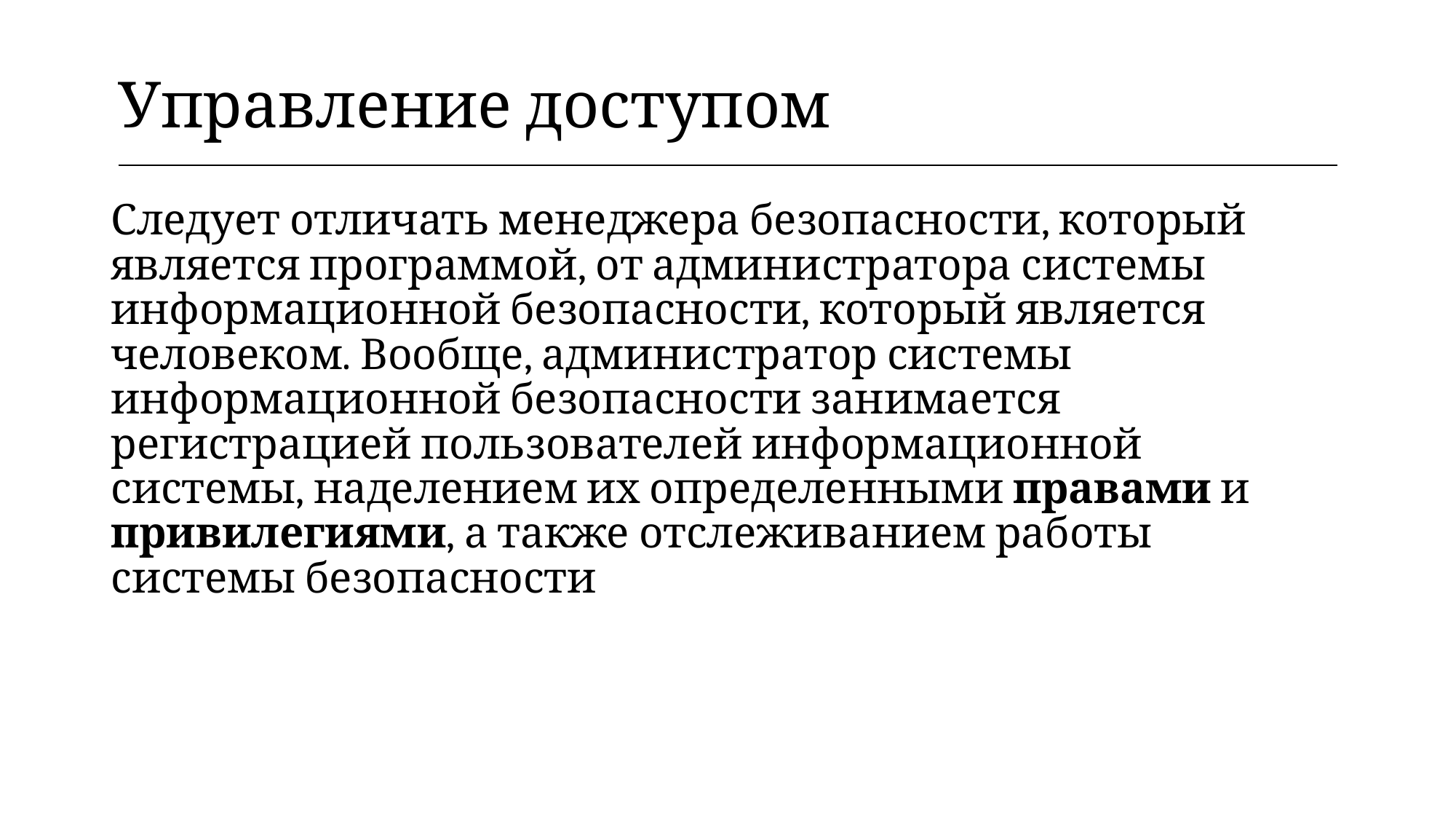

| Управление доступом |
| --- |
Следует отличать менеджера безопасности, который является программой, от администратора системы информационной безопасности, который является человеком. Вообще, администратор системы информационной безопасности занимается регистрацией пользователей информационной системы, наделением их определенными правами и привилегиями, а также отслеживанием работы системы безопасности